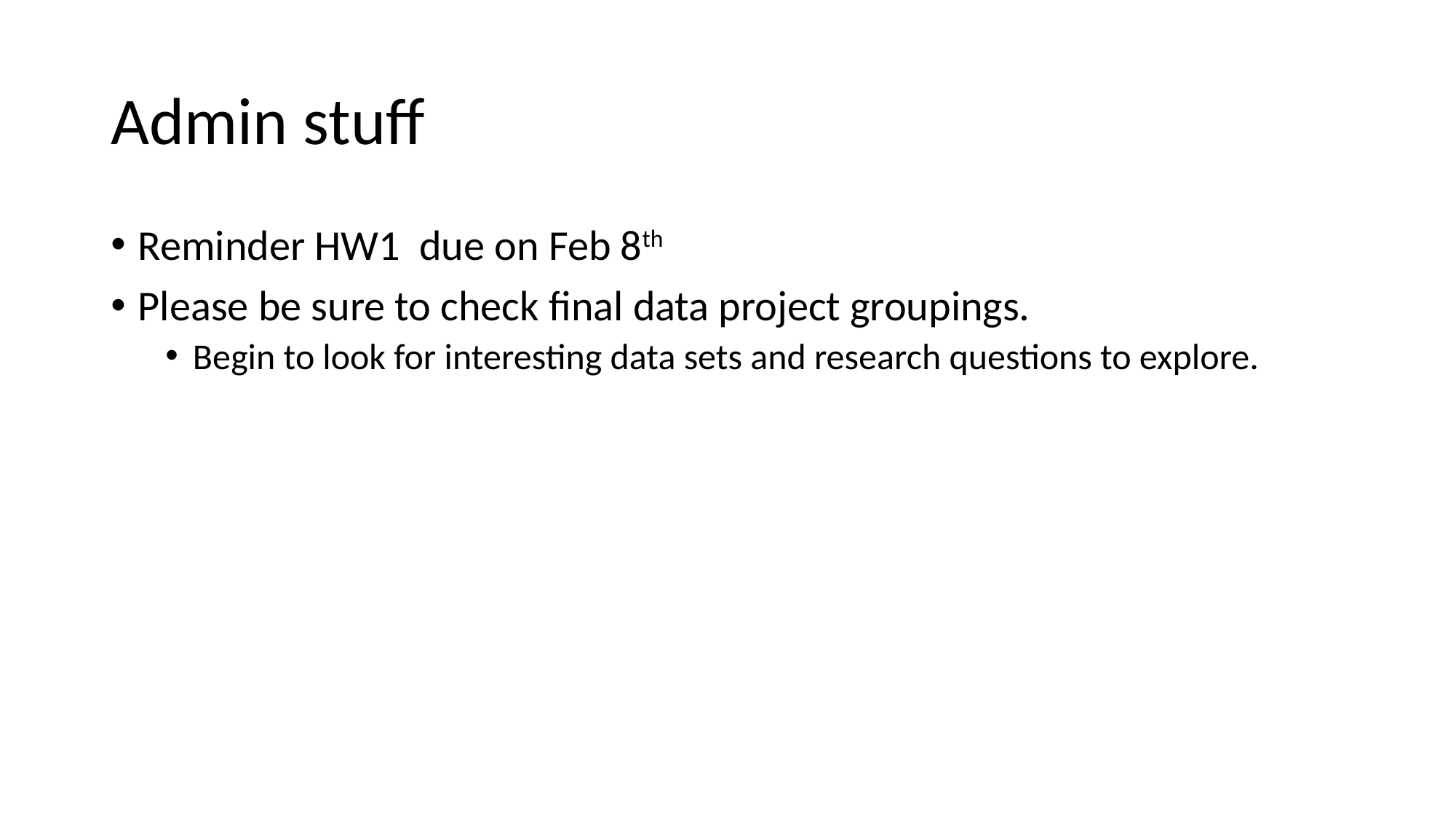

# Admin stuff
Reminder HW1  due on Feb 8th
Please be sure to check final data project groupings.
Begin to look for interesting data sets and research questions to explore.